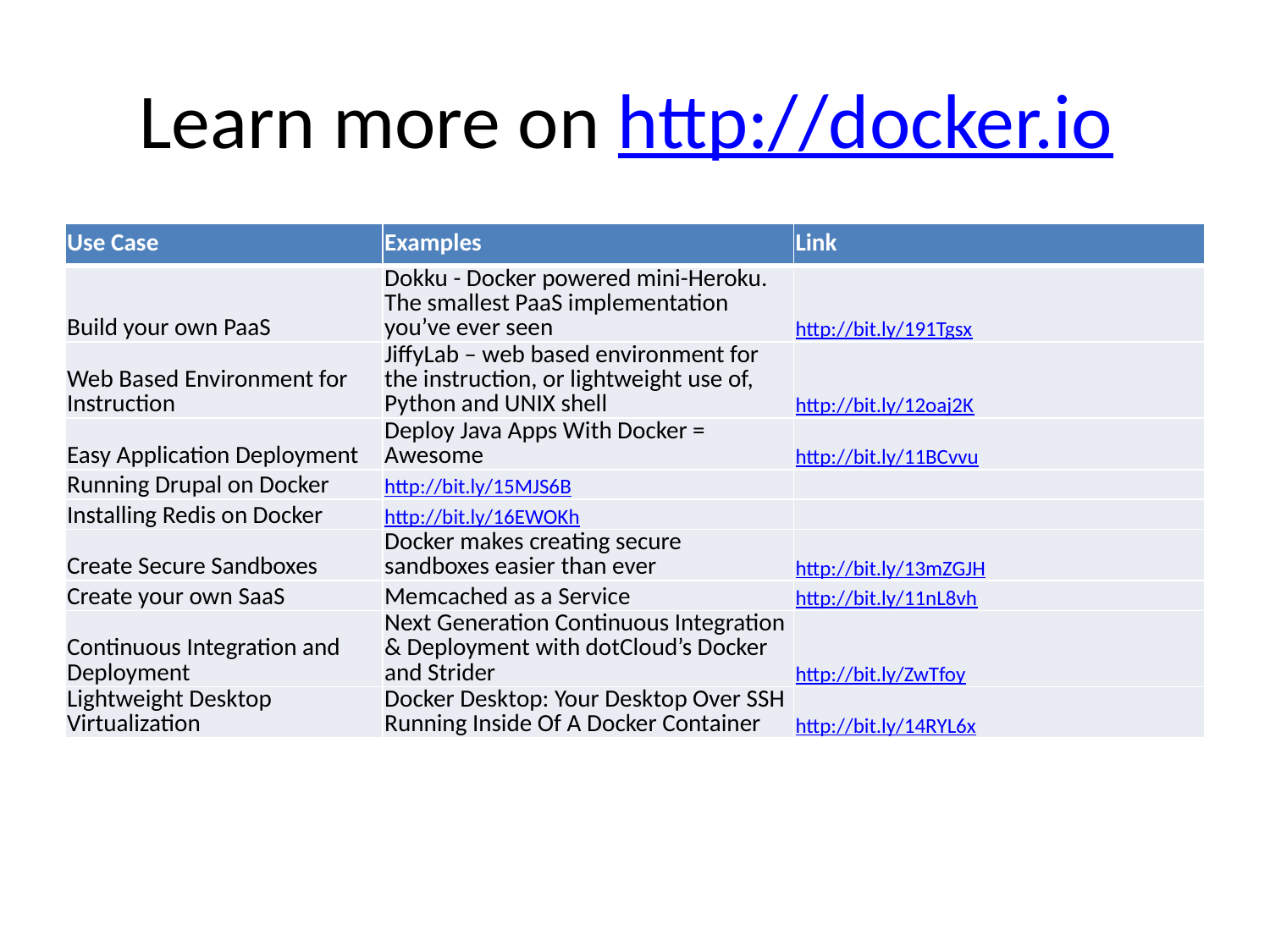

# Learn more on http://docker.io
| Use Case | Examples | Link |
| --- | --- | --- |
| Build your own PaaS | Dokku - Docker powered mini-Heroku. The smallest PaaS implementation you’ve ever seen | http://bit.ly/191Tgsx |
| Web Based Environment for Instruction | JiffyLab – web based environment for the instruction, or lightweight use of, Python and UNIX shell | http://bit.ly/12oaj2K |
| Easy Application Deployment | Deploy Java Apps With Docker = Awesome | http://bit.ly/11BCvvu |
| Running Drupal on Docker | http://bit.ly/15MJS6B |  |
| Installing Redis on Docker | http://bit.ly/16EWOKh |  |
| Create Secure Sandboxes | Docker makes creating secure sandboxes easier than ever | http://bit.ly/13mZGJH |
| Create your own SaaS | Memcached as a Service | http://bit.ly/11nL8vh |
| Continuous Integration and Deployment | Next Generation Continuous Integration & Deployment with dotCloud’s Docker and Strider | http://bit.ly/ZwTfoy |
| Lightweight Desktop Virtualization | Docker Desktop: Your Desktop Over SSH Running Inside Of A Docker Container | http://bit.ly/14RYL6x |